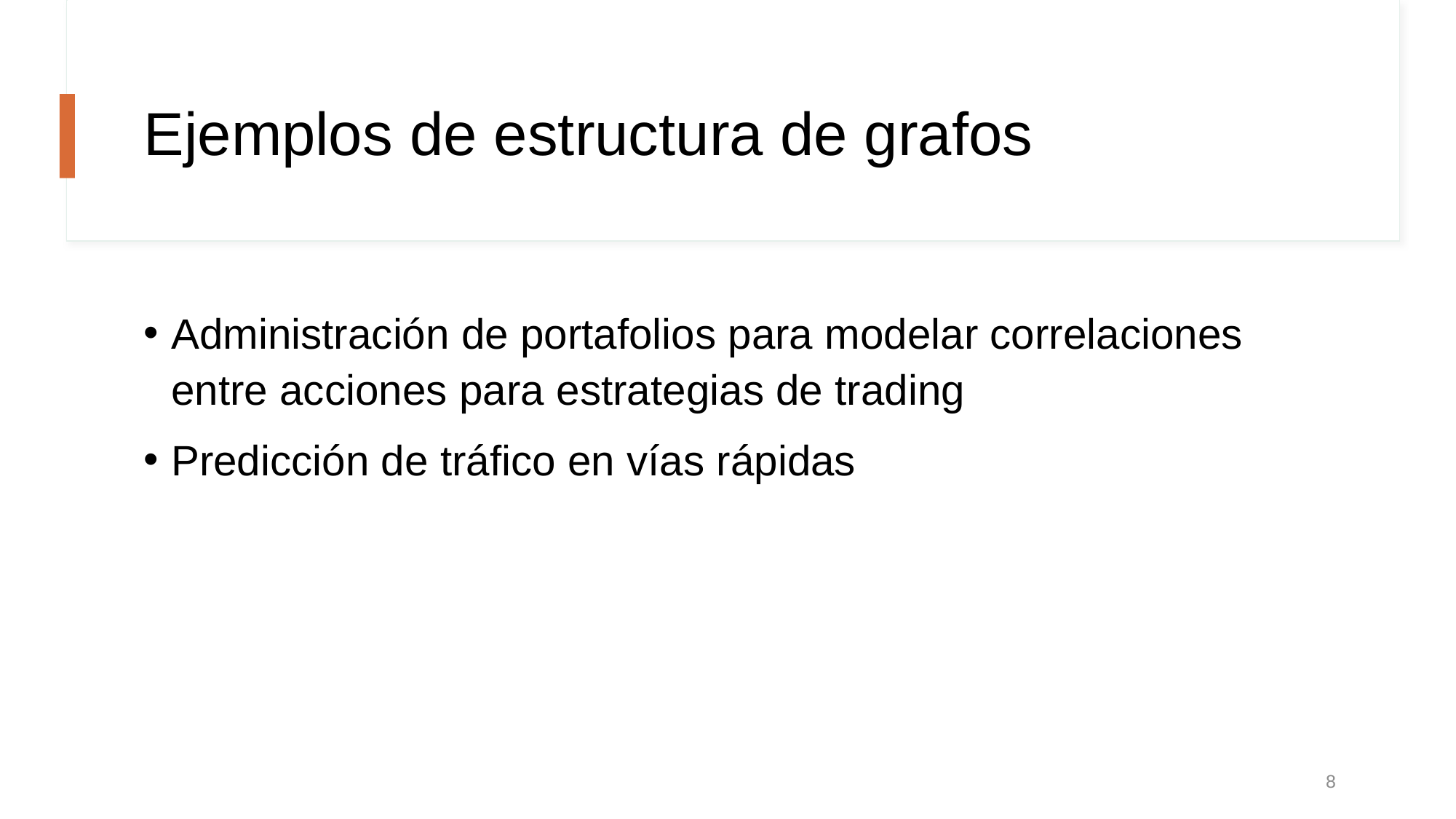

# Ejemplos de estructura de grafos
Administración de portafolios para modelar correlaciones entre acciones para estrategias de trading
Predicción de tráfico en vías rápidas
8